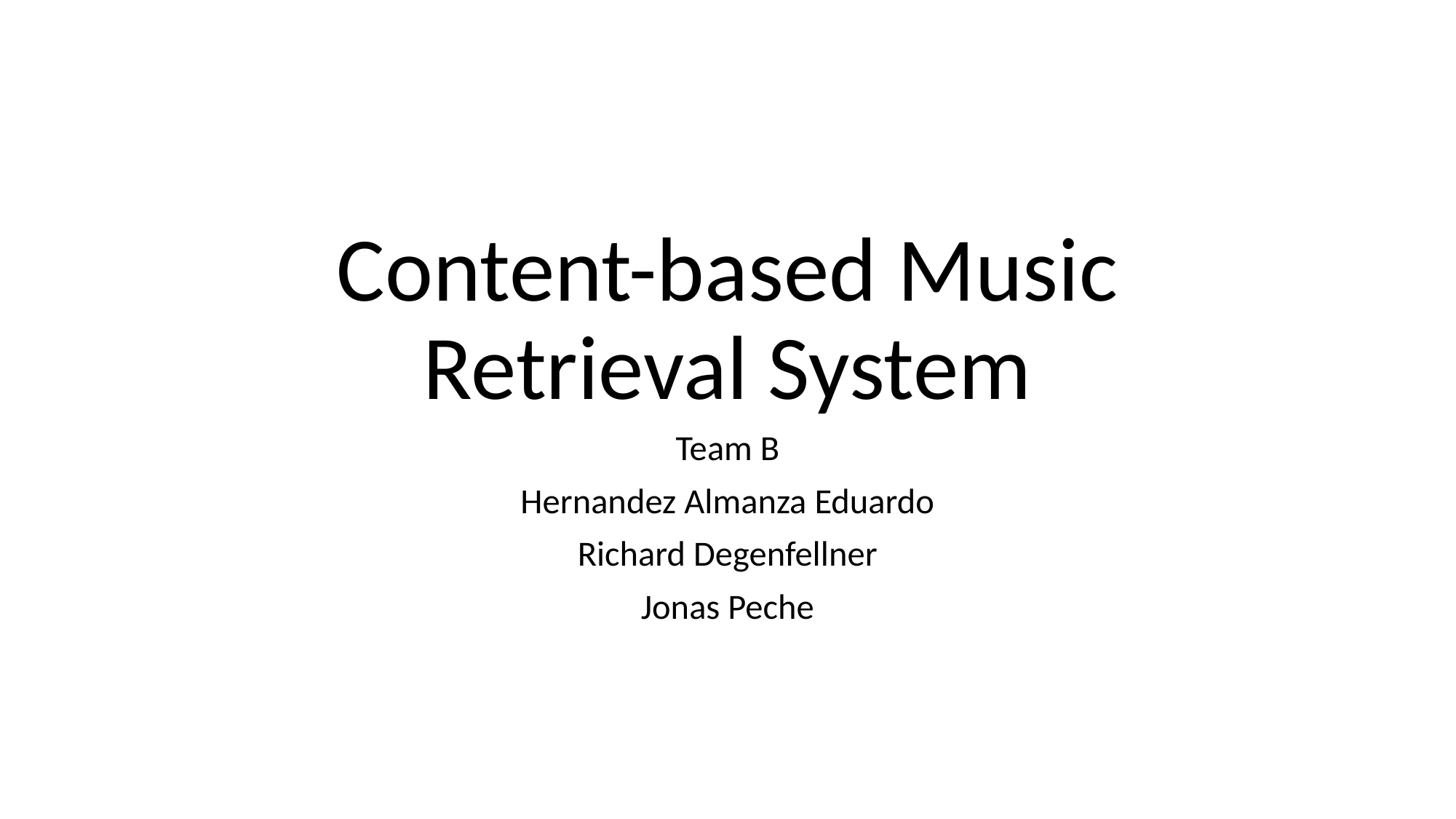

# Content-based Music Retrieval System
Team B
Hernandez Almanza Eduardo
Richard Degenfellner
Jonas Peche